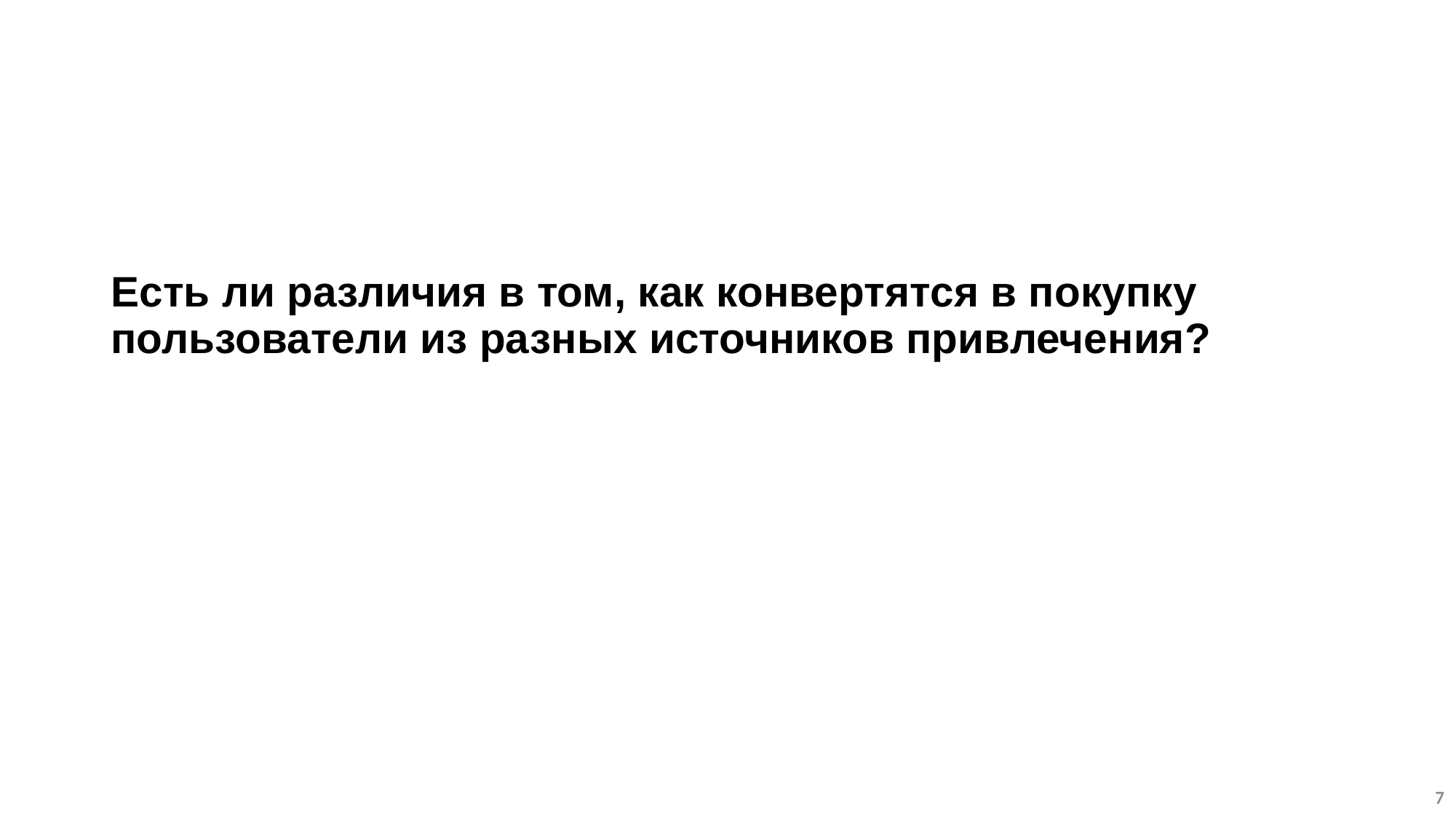

# Есть ли различия в том, как конвертятся в покупку пользователи из разных источников привлечения?
7